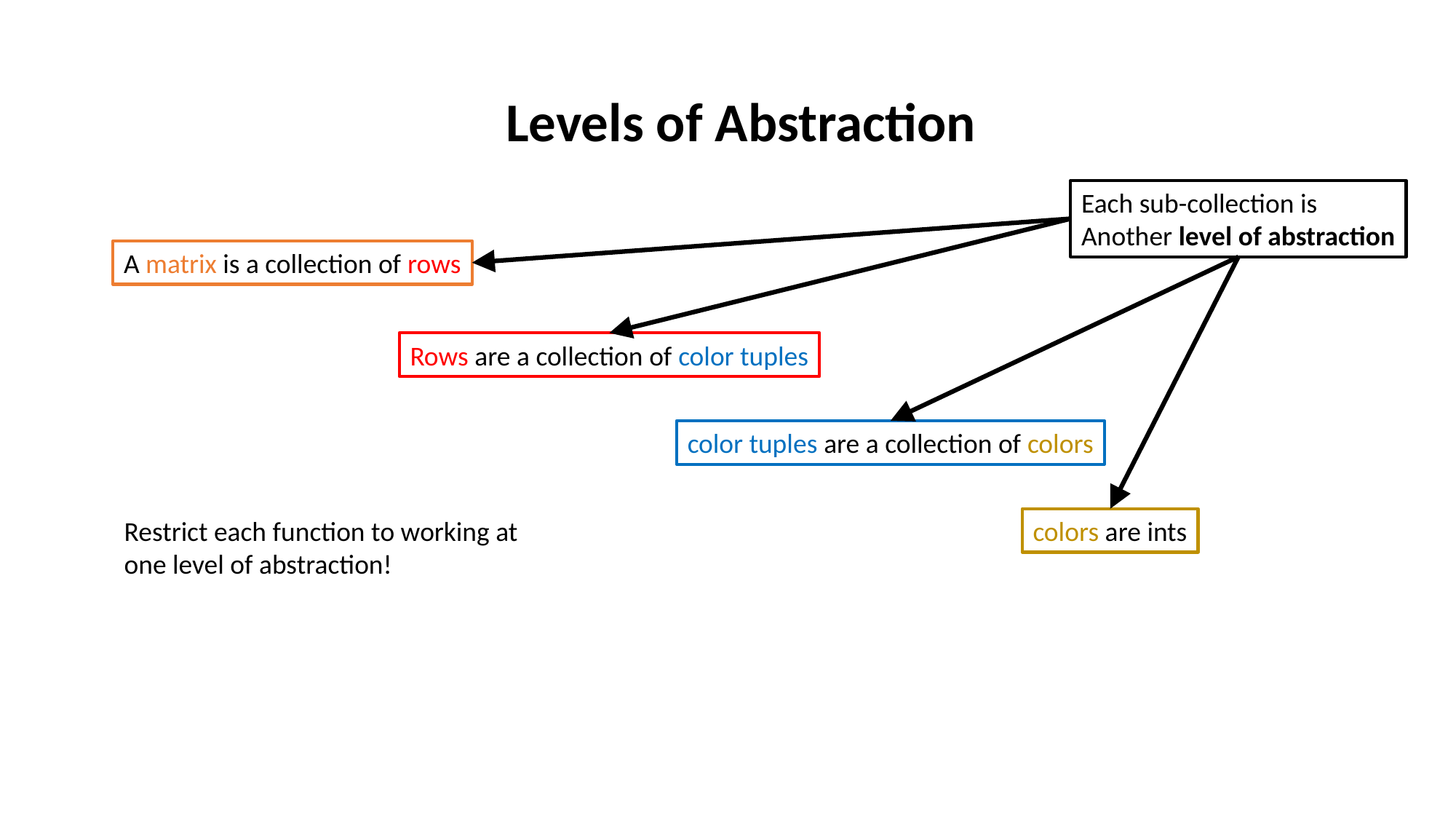

Levels of Abstraction
Each sub-collection is
Another level of abstraction
A matrix is a collection of rows
Rows are a collection of color tuples
color tuples are a collection of colors
Restrict each function to working at
one level of abstraction!
colors are ints